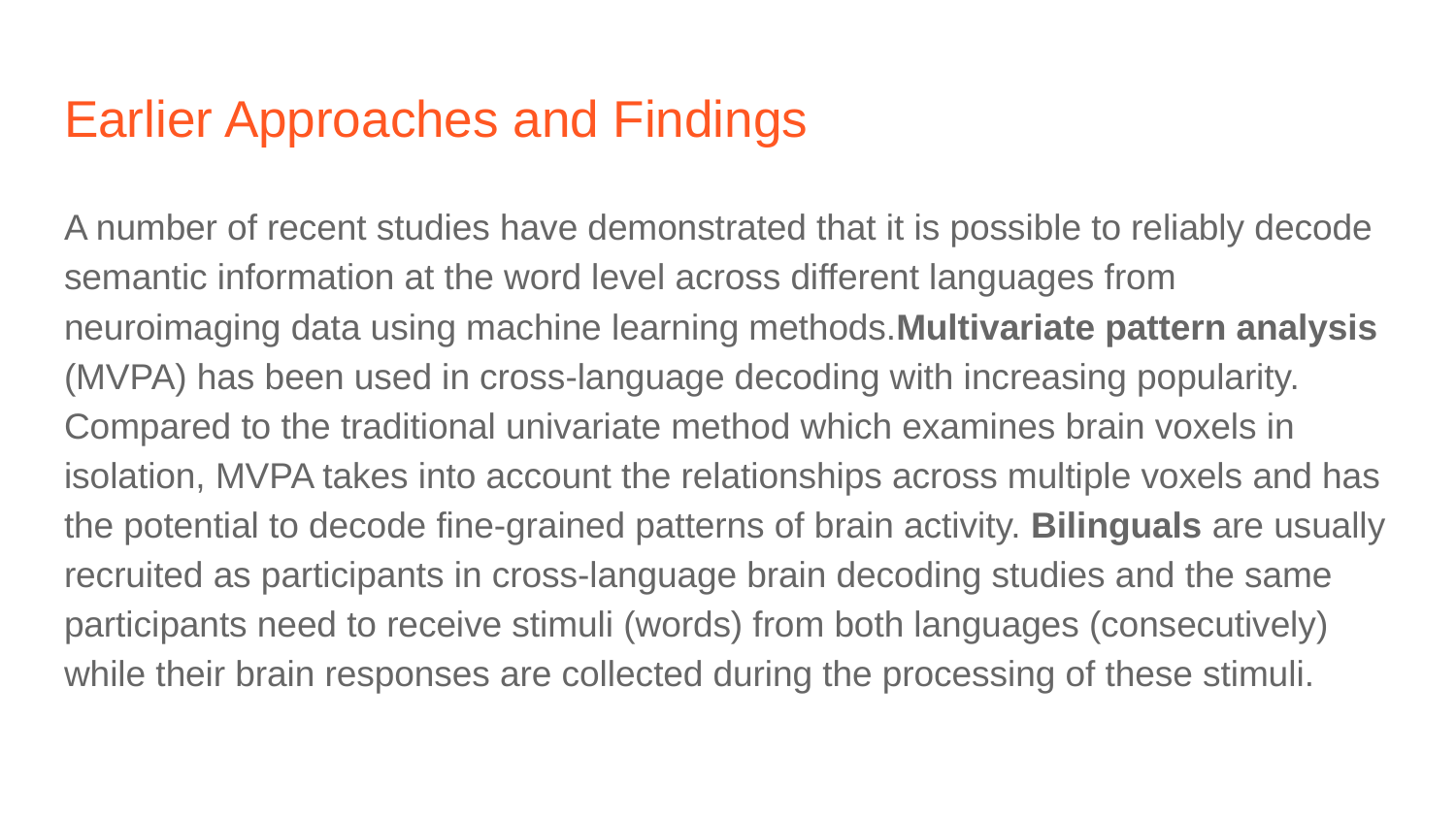

# Earlier Approaches and Findings
A number of recent studies have demonstrated that it is possible to reliably decode semantic information at the word level across different languages from neuroimaging data using machine learning methods.Multivariate pattern analysis (MVPA) has been used in cross-language decoding with increasing popularity. Compared to the traditional univariate method which examines brain voxels in isolation, MVPA takes into account the relationships across multiple voxels and has the potential to decode fine-grained patterns of brain activity. Bilinguals are usually recruited as participants in cross-language brain decoding studies and the same participants need to receive stimuli (words) from both languages (consecutively) while their brain responses are collected during the processing of these stimuli.